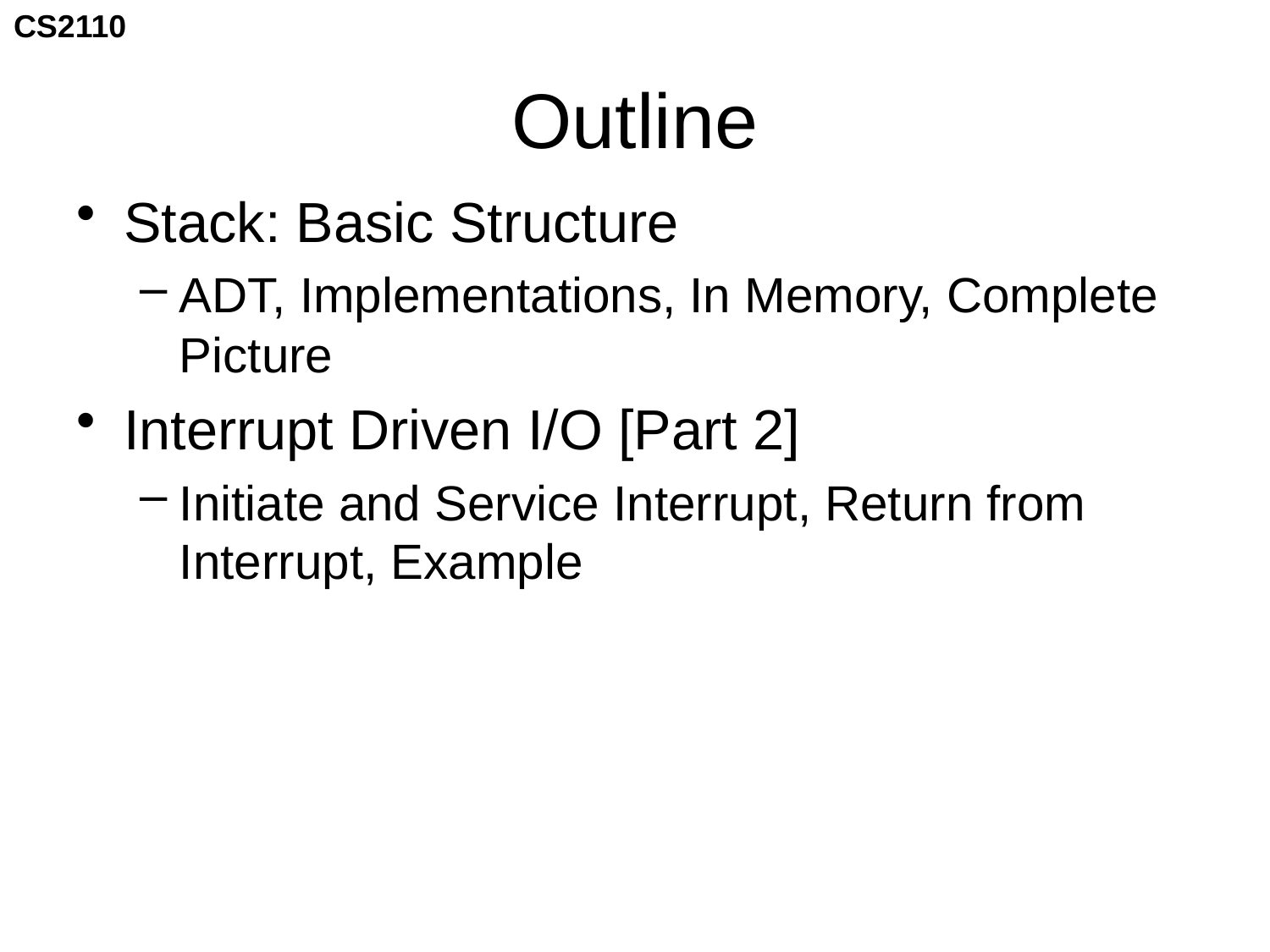

# Outline
Stack: Basic Structure
ADT, Implementations, In Memory, Complete Picture
Interrupt Driven I/O [Part 2]
Initiate and Service Interrupt, Return from Interrupt, Example